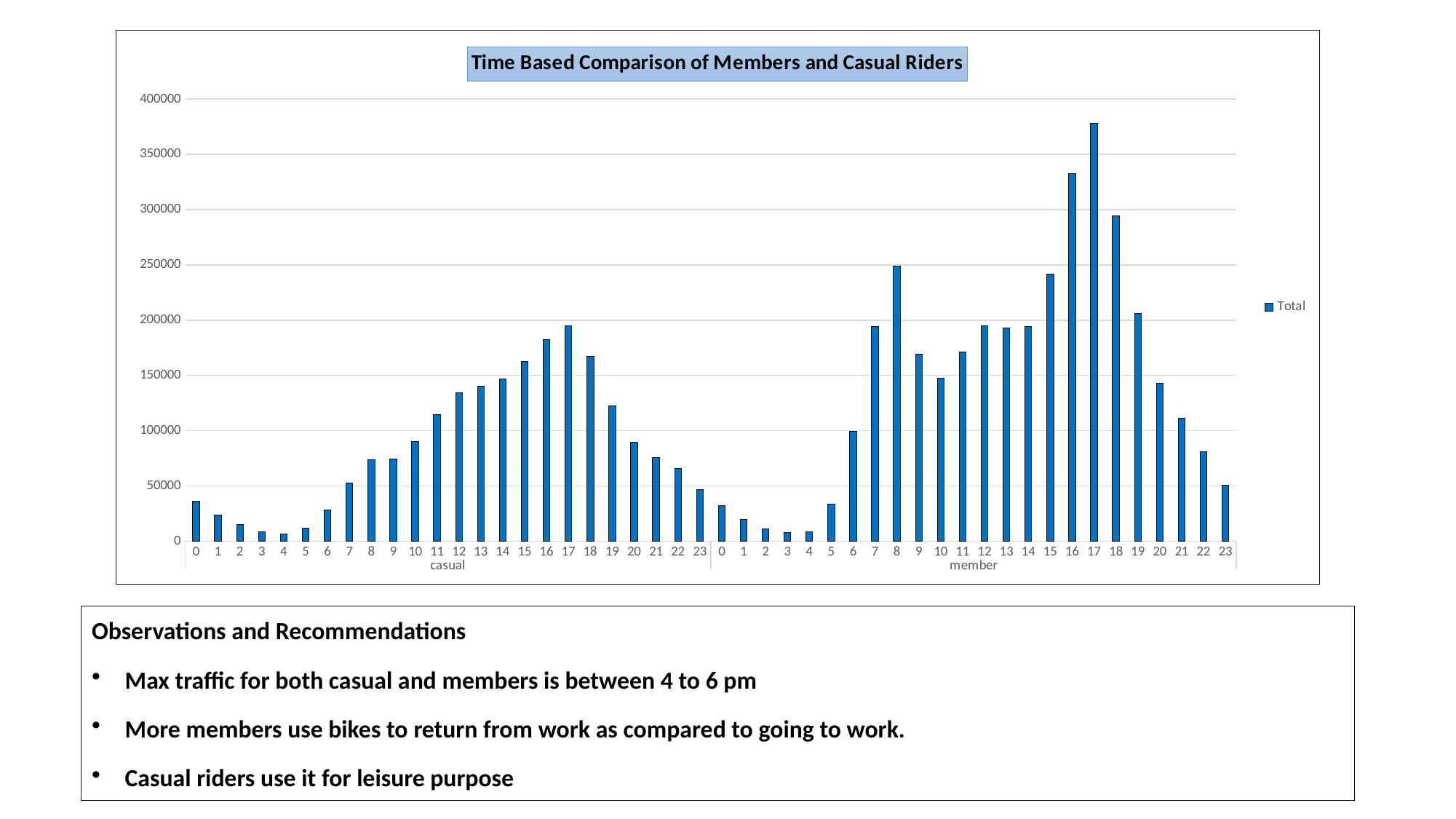

### Chart: Time Based Comparison of Members and Casual Riders

| Category | Total |
|---|---|
| 0 | 35910.0 |
| 1 | 23784.0 |
| 2 | 14867.0 |
| 3 | 8292.0 |
| 4 | 6701.0 |
| 5 | 11924.0 |
| 6 | 28478.0 |
| 7 | 52464.0 |
| 8 | 73954.0 |
| 9 | 74158.0 |
| 10 | 90132.0 |
| 11 | 114796.0 |
| 12 | 134448.0 |
| 13 | 139992.0 |
| 14 | 146789.0 |
| 15 | 162370.0 |
| 16 | 182535.0 |
| 17 | 194810.0 |
| 18 | 167299.0 |
| 19 | 122732.0 |
| 20 | 89648.0 |
| 21 | 75521.0 |
| 22 | 65757.0 |
| 23 | 46925.0 |
| 0 | 31876.0 |
| 1 | 19714.0 |
| 2 | 11299.0 |
| 3 | 7828.0 |
| 4 | 8582.0 |
| 5 | 33719.0 |
| 6 | 99386.0 |
| 7 | 194182.0 |
| 8 | 249093.0 |
| 9 | 169109.0 |
| 10 | 147733.0 |
| 11 | 171402.0 |
| 12 | 195172.0 |
| 13 | 193114.0 |
| 14 | 194243.0 |
| 15 | 241589.0 |
| 16 | 332343.0 |
| 17 | 377807.0 |
| 18 | 294634.0 |
| 19 | 205887.0 |
| 20 | 143051.0 |
| 21 | 111118.0 |
| 22 | 80762.0 |
| 23 | 50918.0 |
Observations and Recommendations
Max traffic for both casual and members is between 4 to 6 pm
More members use bikes to return from work as compared to going to work.
Casual riders use it for leisure purpose